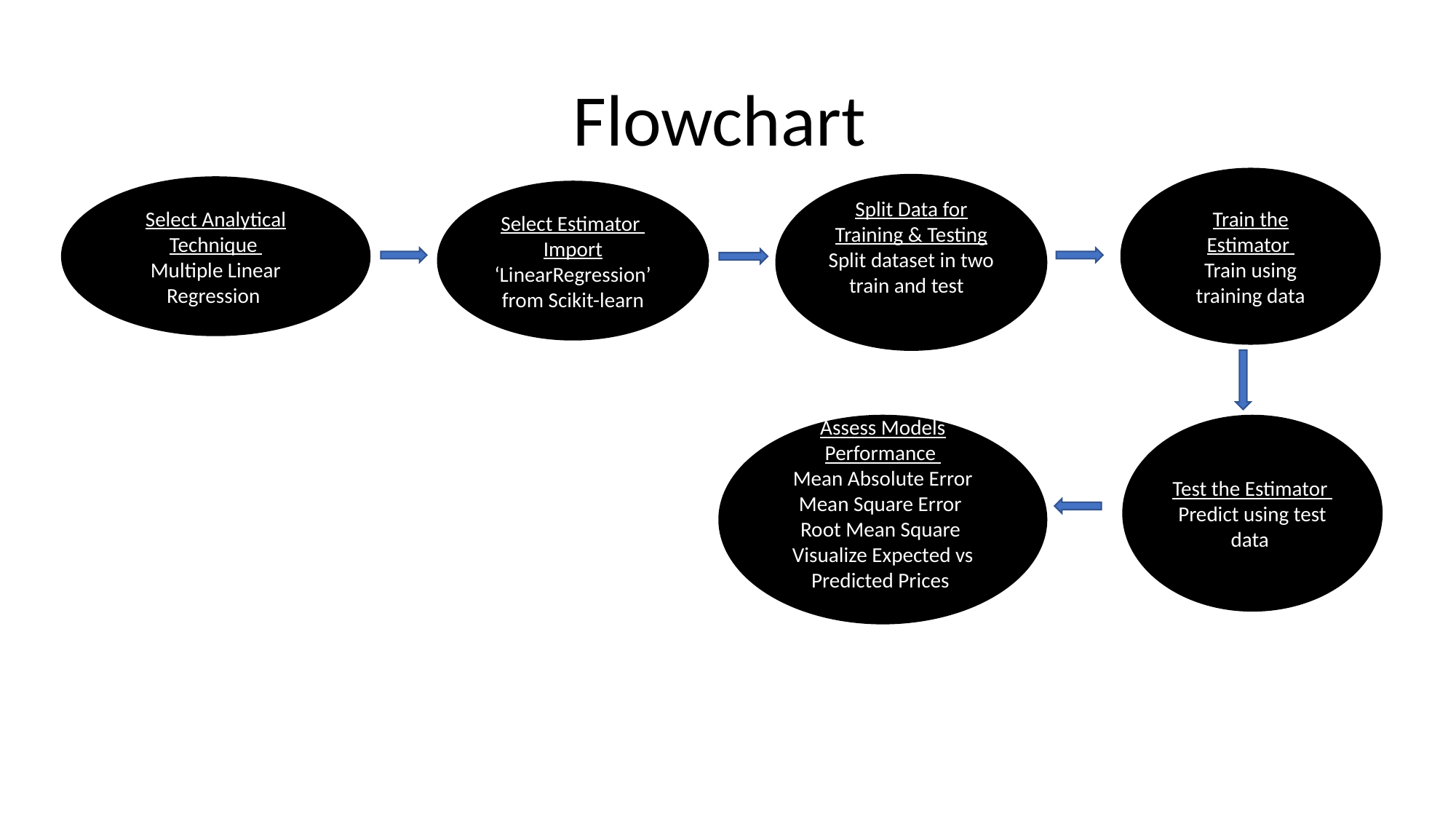

# Flowchart
Train the Estimator
Train using training data
Split Data for Training & Testing
Split dataset in two train and test

Select Analytical Technique
Multiple Linear Regression
Select Estimator
Import ‘LinearRegression’ from Scikit-learn

Assess Models Performance
Mean Absolute Error
Mean Square Error
Root Mean Square
Visualize Expected vs Predicted Prices

Test the Estimator
Predict using test data